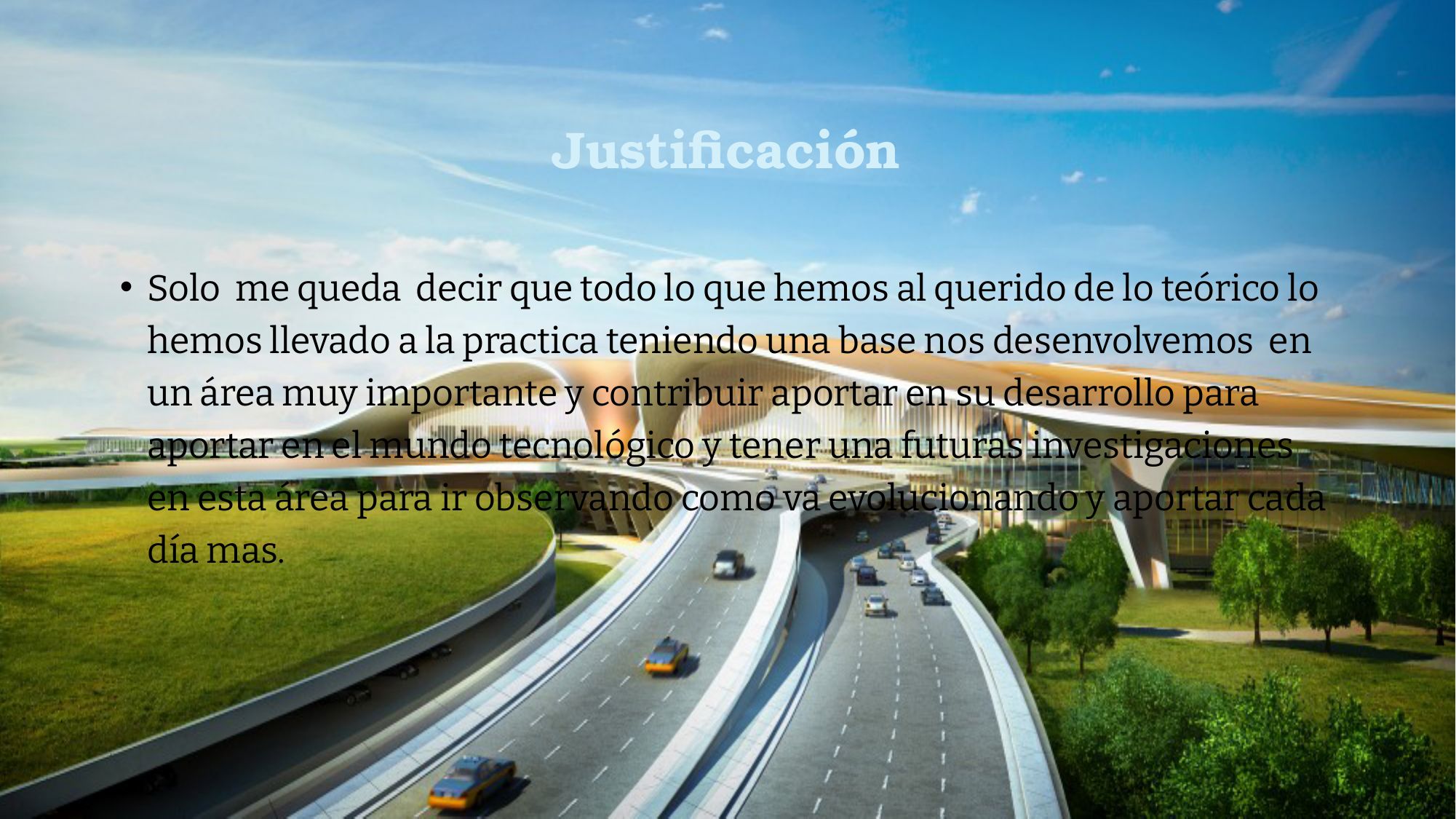

# Justificación
Solo  me queda  decir que todo lo que hemos al querido de lo teórico lo hemos llevado a la practica teniendo una base nos desenvolvemos  en un área muy importante y contribuir aportar en su desarrollo para aportar en el mundo tecnológico y tener una futuras investigaciones en esta área para ir observando como va evolucionando y aportar cada día mas.